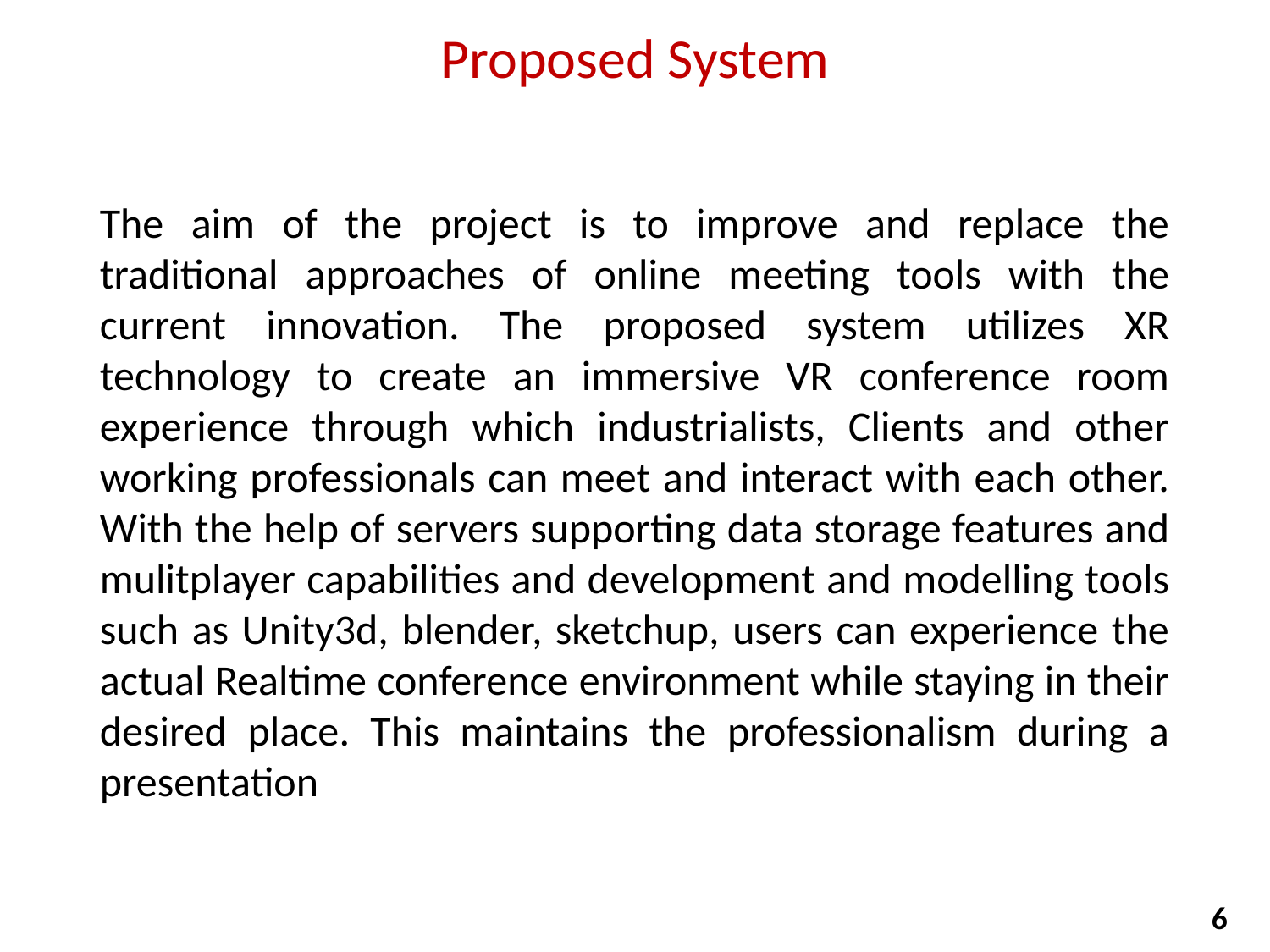

# Proposed System
The aim of the project is to improve and replace the traditional approaches of online meeting tools with the current innovation. The proposed system utilizes XR technology to create an immersive VR conference room experience through which industrialists, Clients and other working professionals can meet and interact with each other. With the help of servers supporting data storage features and mulitplayer capabilities and development and modelling tools such as Unity3d, blender, sketchup, users can experience the actual Realtime conference environment while staying in their desired place. This maintains the professionalism during a presentation
6